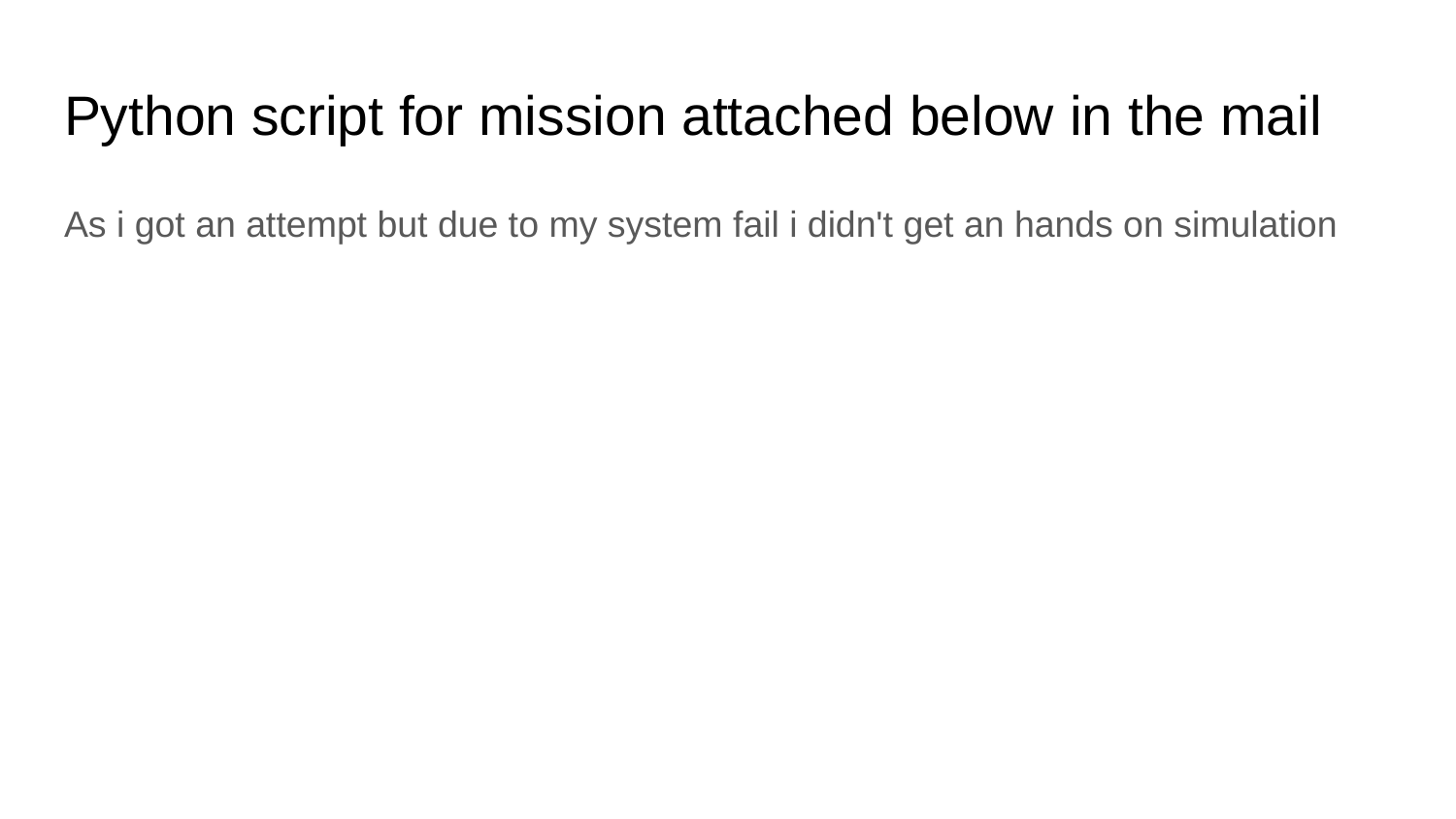

# Python script for mission attached below in the mail
As i got an attempt but due to my system fail i didn't get an hands on simulation